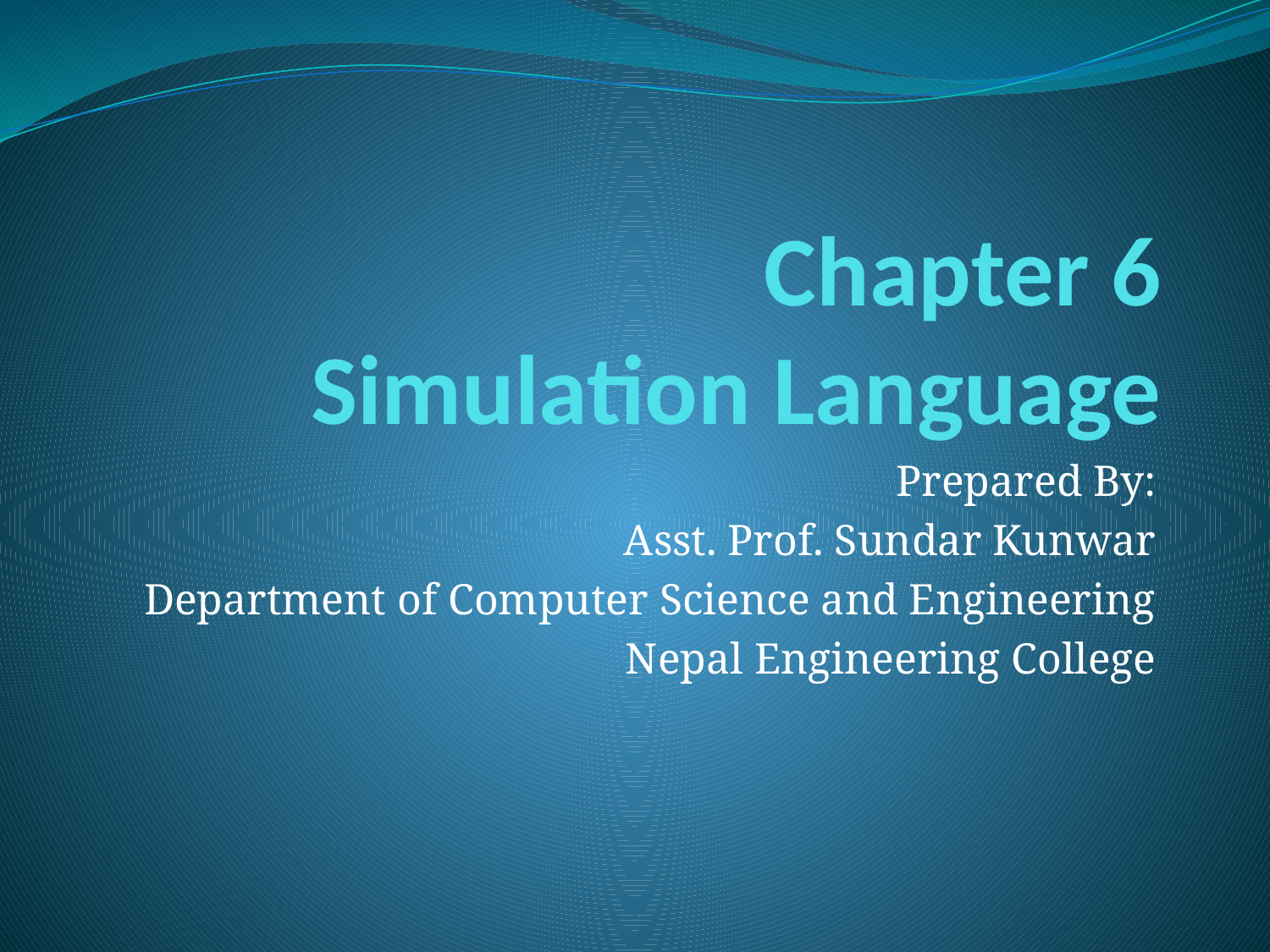

# Chapter 6 Simulation Language
Prepared By:
Asst. Prof. Sundar Kunwar
Department of Computer Science and Engineering
Nepal Engineering College